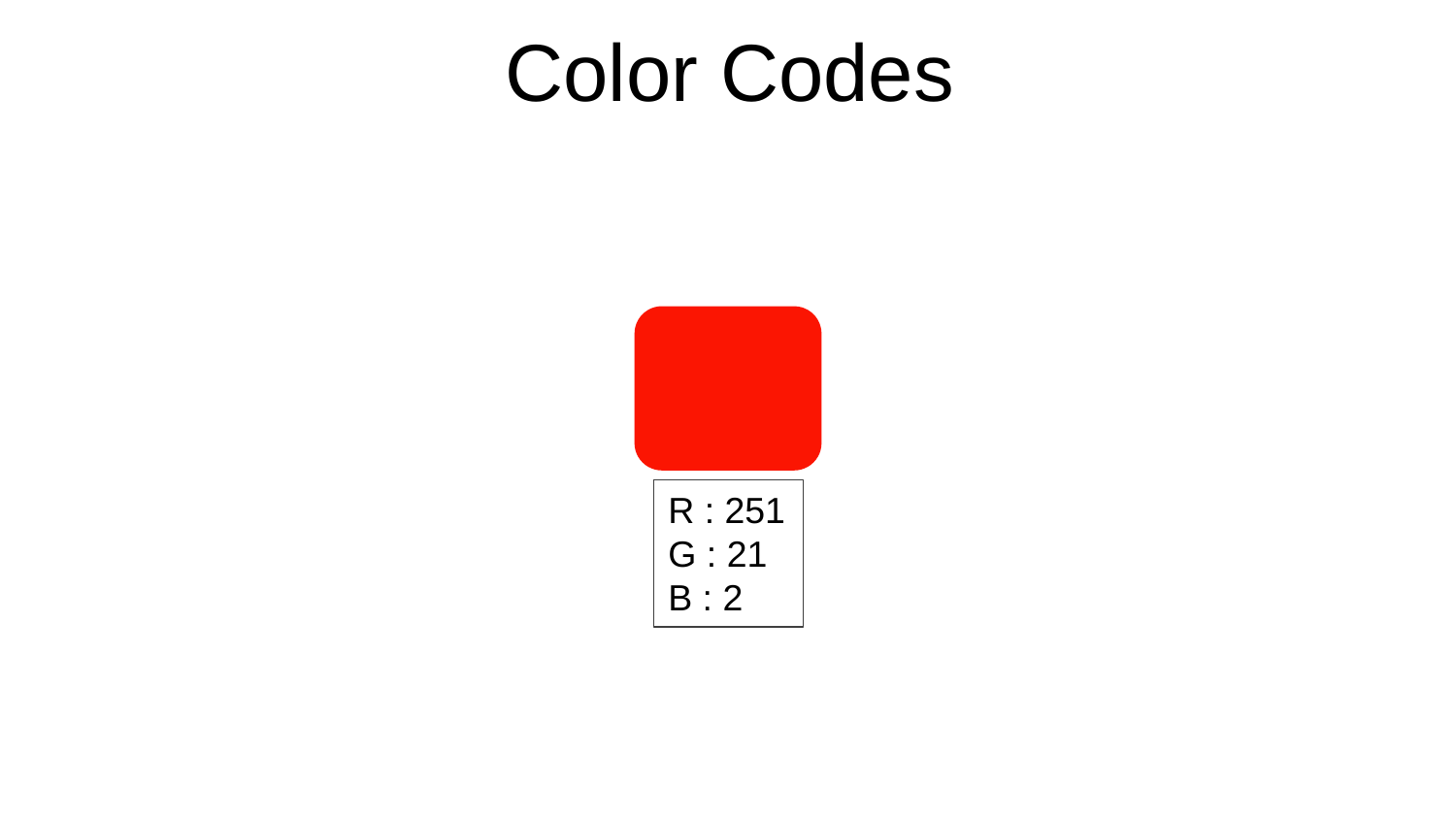

# Color Codes

R : 251
G : 21
B : 2